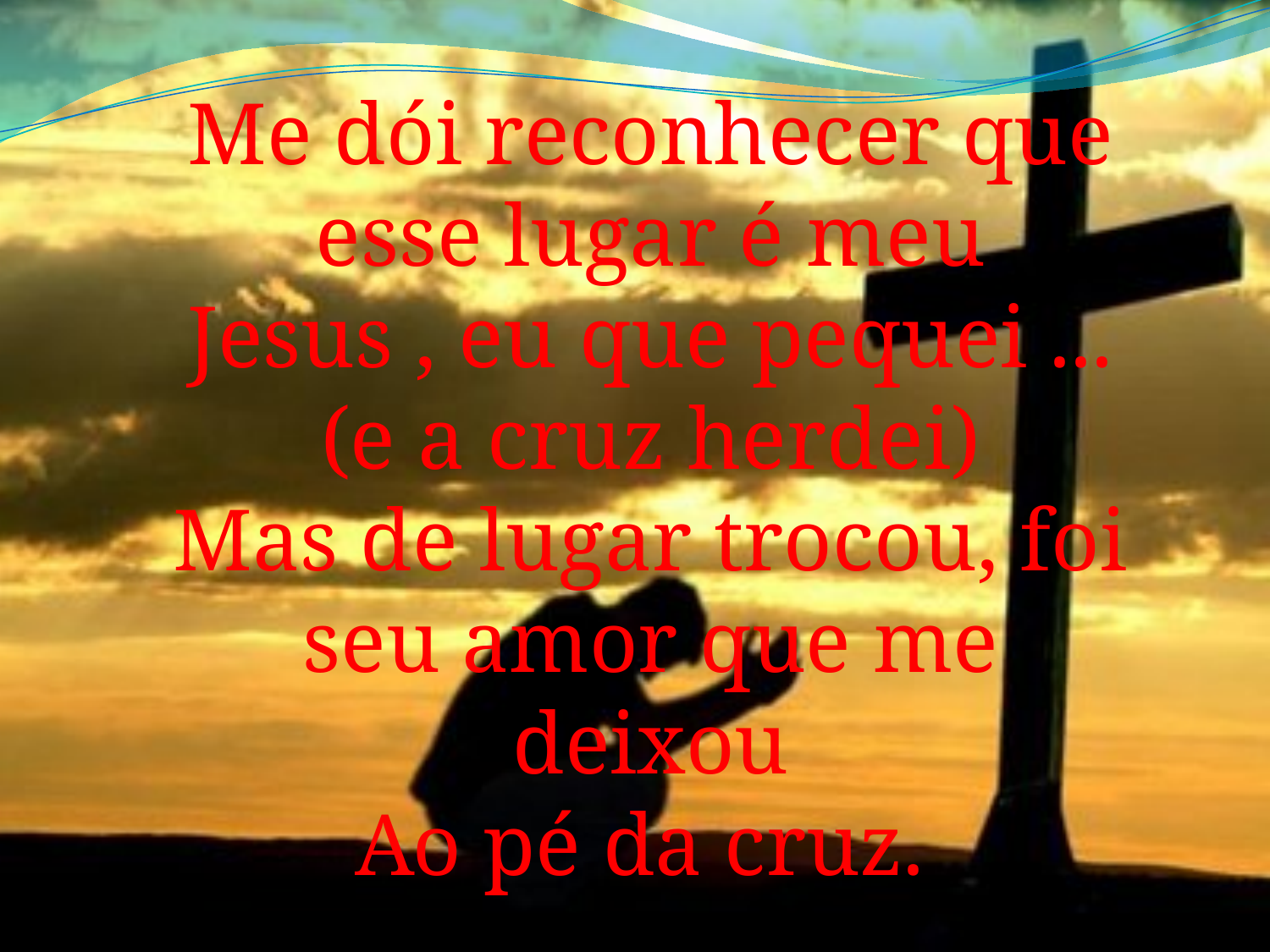

Me dói reconhecer que esse lugar é meu
Jesus , eu que pequei ... (e a cruz herdei)
Mas de lugar trocou, foi seu amor que me deixou
Ao pé da cruz.